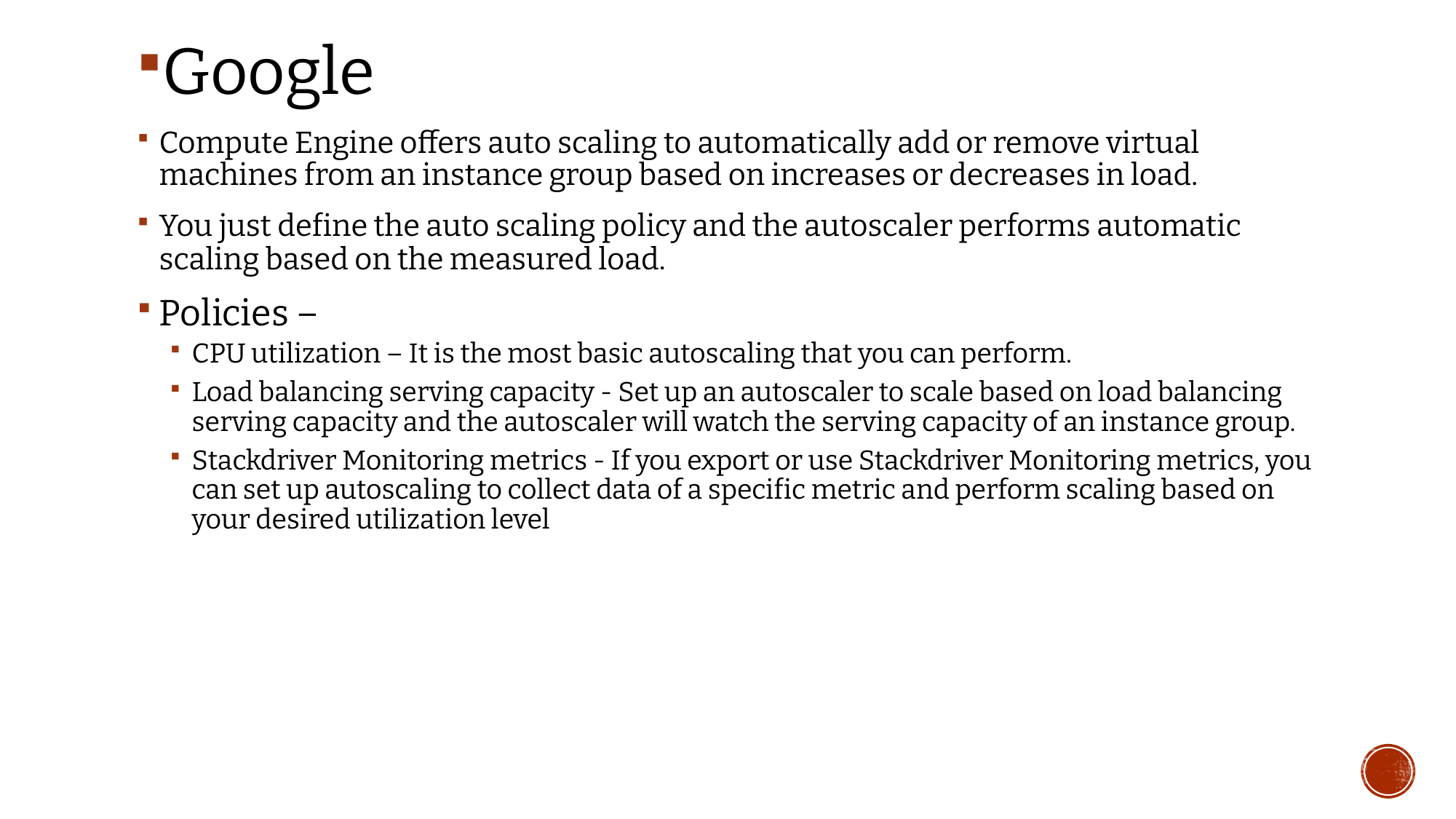

Google
Compute Engine offers auto scaling to automatically add or remove virtual machines from an instance group based on increases or decreases in load.
You just define the auto scaling policy and the autoscaler performs automatic scaling based on the measured load.
Policies –
CPU utilization – It is the most basic autoscaling that you can perform.
Load balancing serving capacity - Set up an autoscaler to scale based on load balancing serving capacity and the autoscaler will watch the serving capacity of an instance group.
Stackdriver Monitoring metrics - If you export or use Stackdriver Monitoring metrics, you can set up autoscaling to collect data of a specific metric and perform scaling based on your desired utilization level